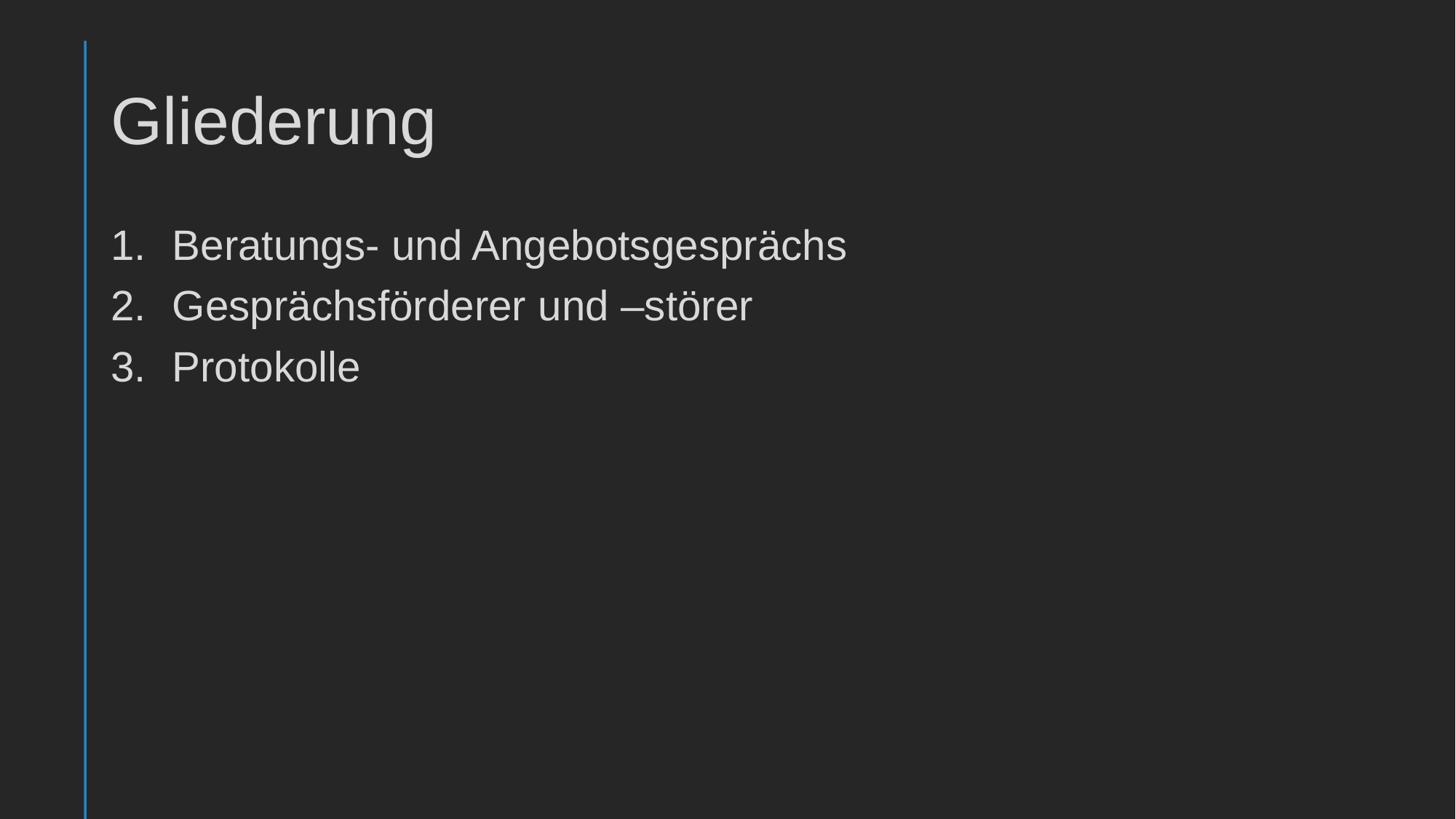

# Gliederung
Beratungs- und Angebotsgesprächs
Gesprächsförderer und –störer
Protokolle